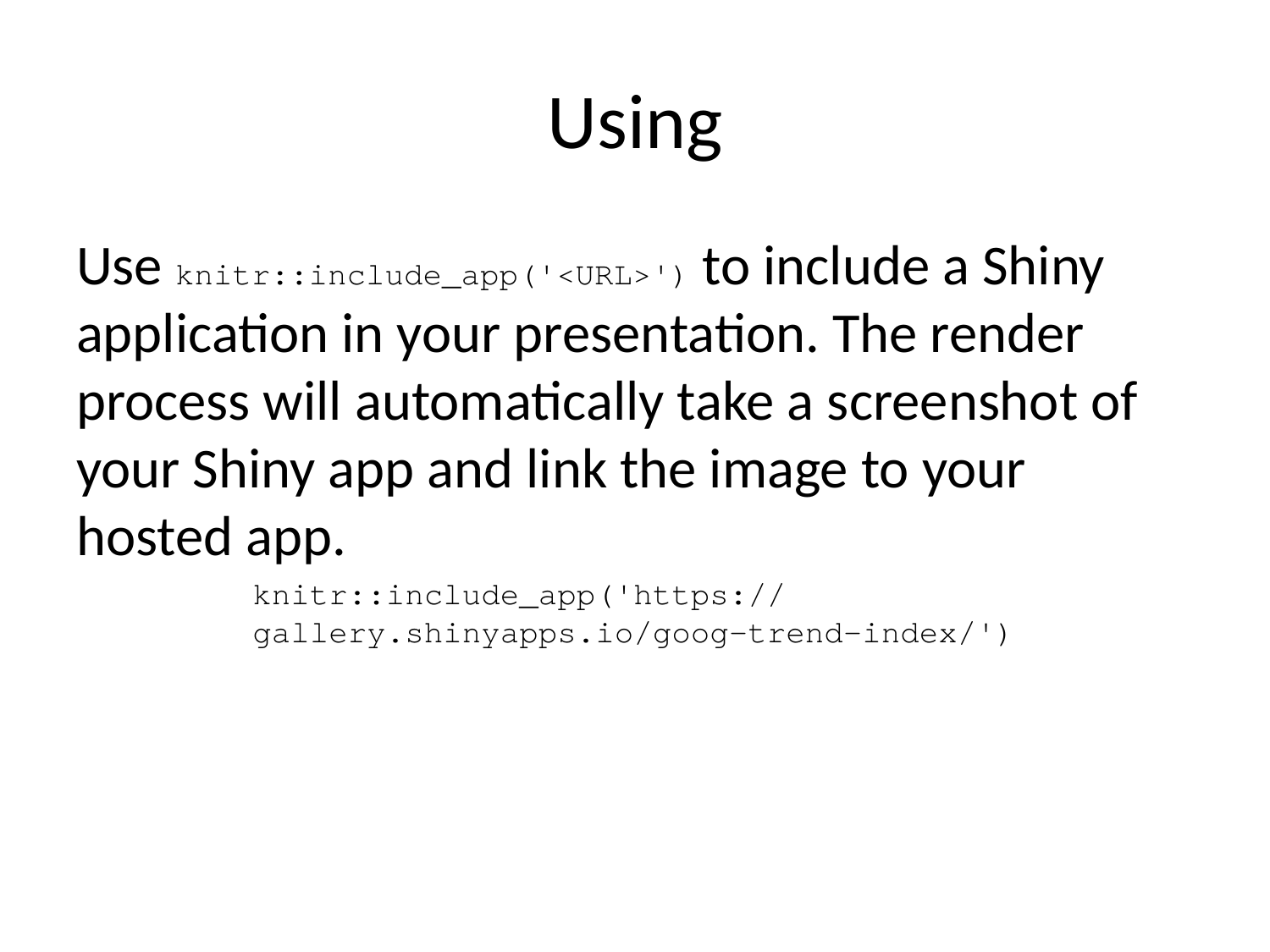

# Using
Use knitr::include_app('<URL>') to include a Shiny application in your presentation. The render process will automatically take a screenshot of your Shiny app and link the image to your hosted app.
knitr::include_app('https://gallery.shinyapps.io/goog-trend-index/')